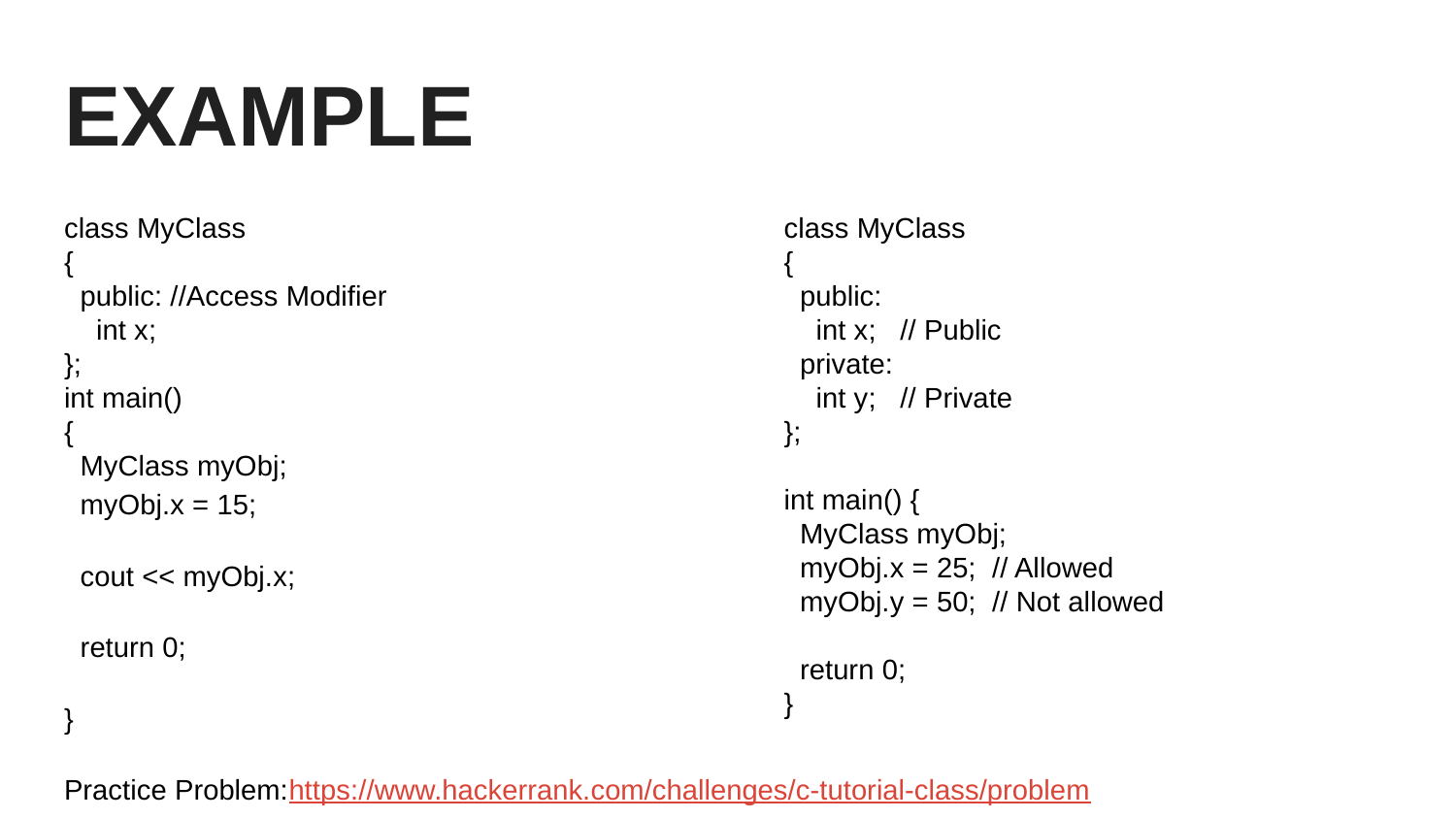

# EXAMPLE
class MyClass
{
  public: //Access Modifier
    int x;
};
int main()
{
  MyClass myObj;
  myObj.x = 15;
  cout << myObj.x;
  return 0;
}
Practice Problem:https://www.hackerrank.com/challenges/c-tutorial-class/problem

class MyClass
{
  public:
    int x;   // Public
  private:
    int y;   // Private
};

int main() {
  MyClass myObj;
  myObj.x = 25;  // Allowed
  myObj.y = 50;  // Not allowed

  return 0;
}